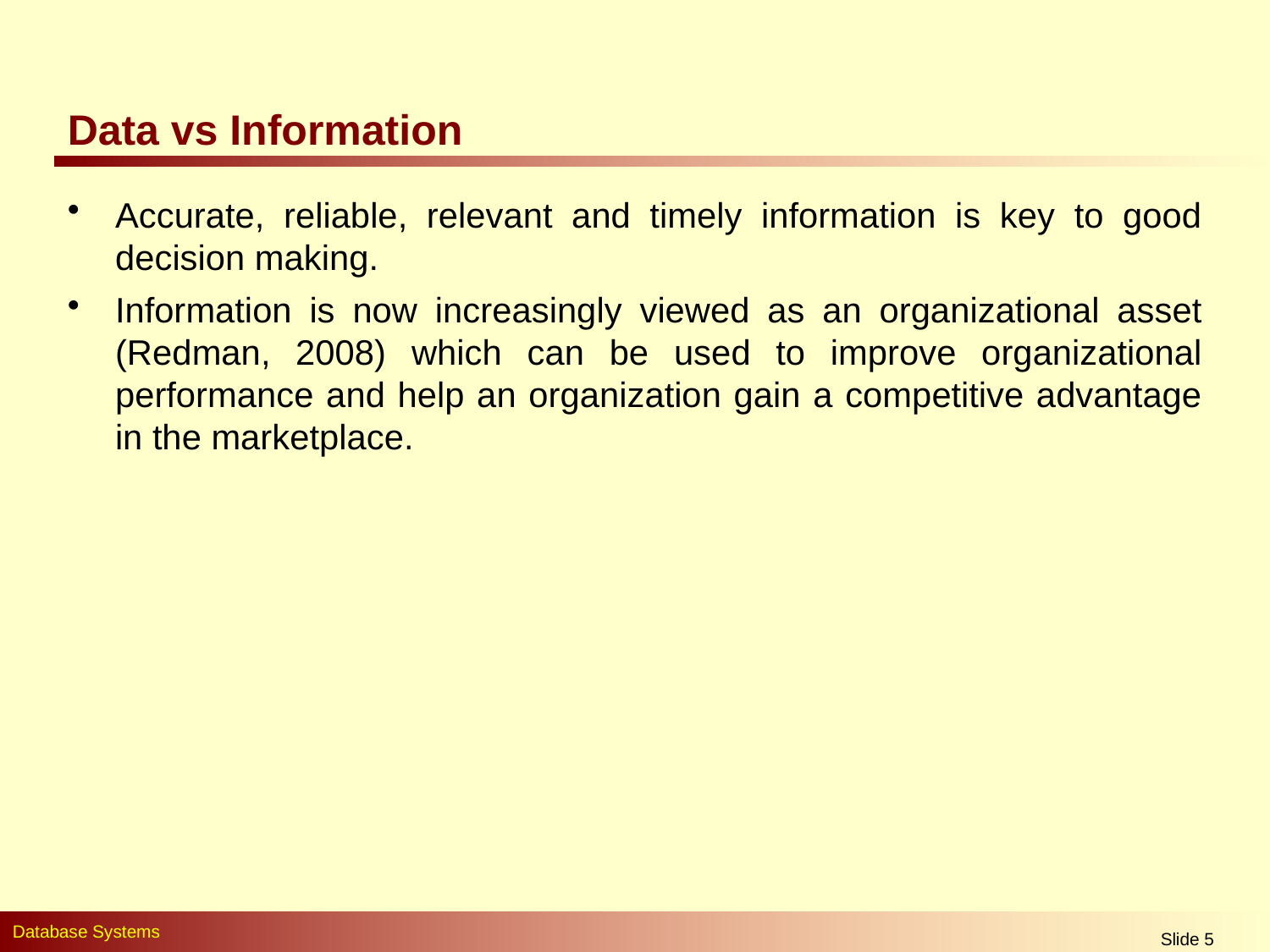

Data vs Information
Accurate, reliable, relevant and timely information is key to good decision making.
Information is now increasingly viewed as an organizational asset (Redman, 2008) which can be used to improve organizational performance and help an organization gain a competitive advantage in the marketplace.